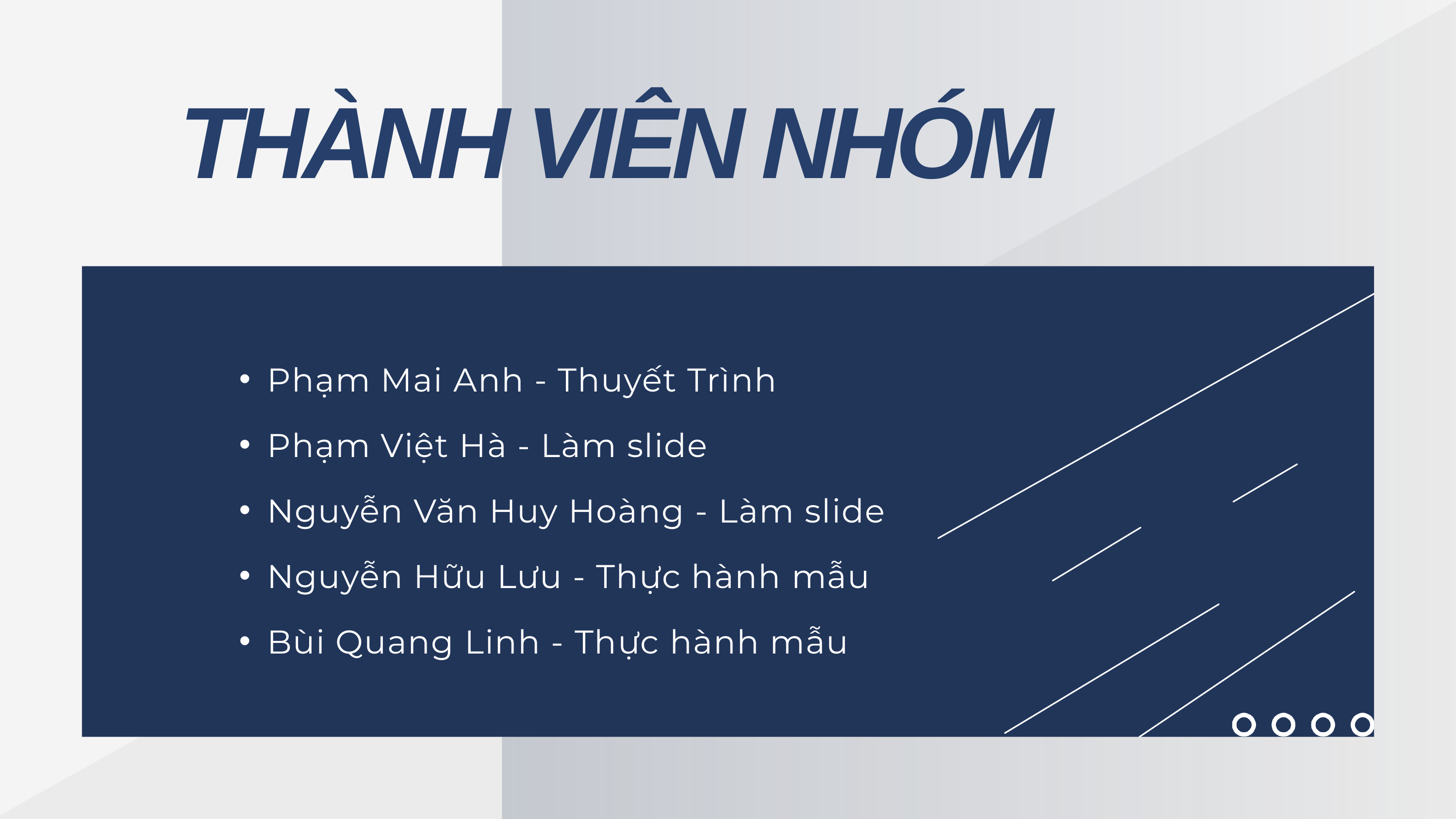

THÀNH VIÊN NHÓM

Phạm Mai Anh - Thuyết Trình
Phạm Việt Hà - Làm slide
Nguyễn Văn Huy Hoàng - Làm slide
Nguyễn Hữu Lưu - Thực hành mẫu
Bùi Quang Linh - Thực hành mẫu